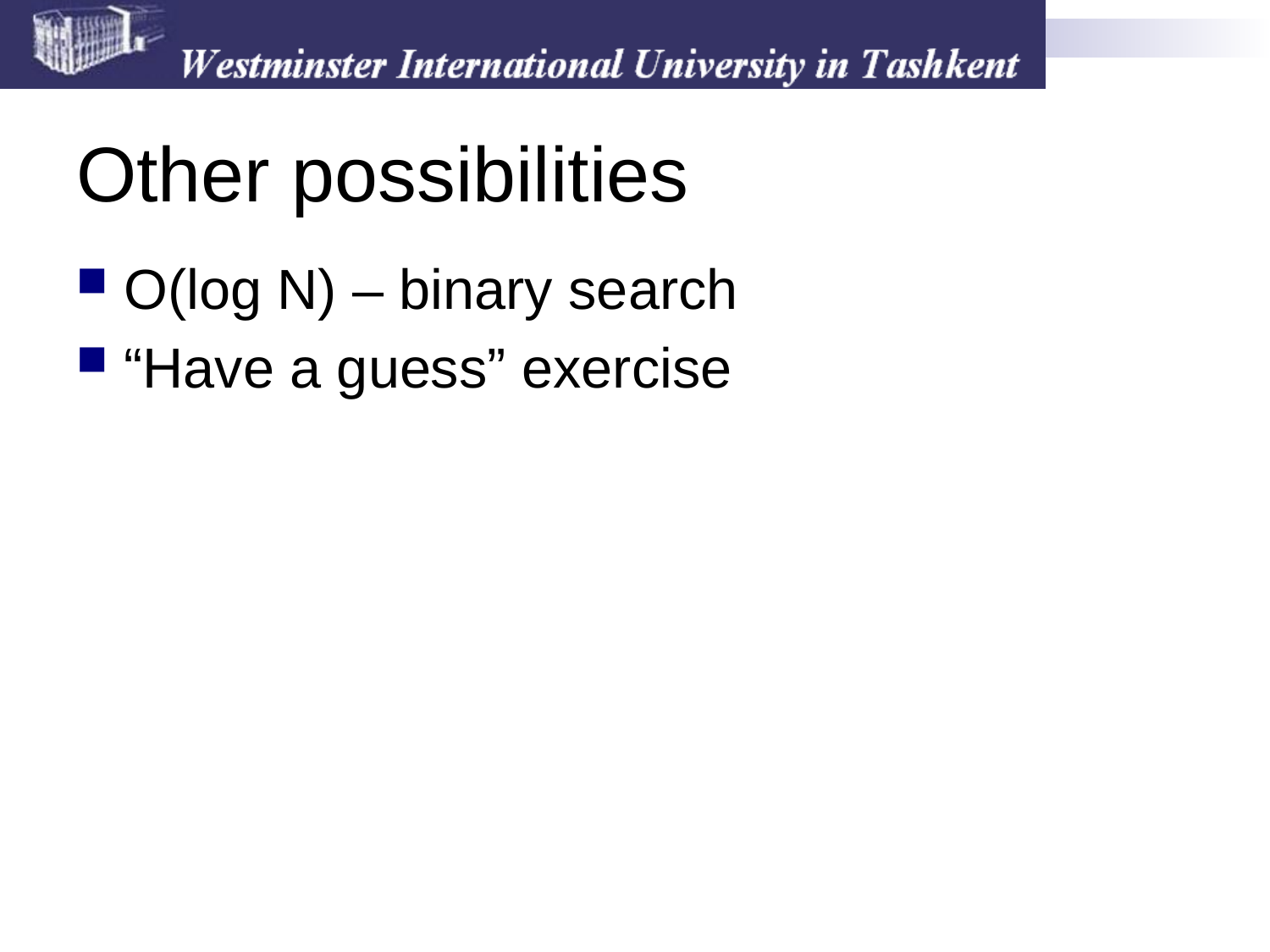

# Other possibilities
O(log N) – binary search
“Have a guess” exercise